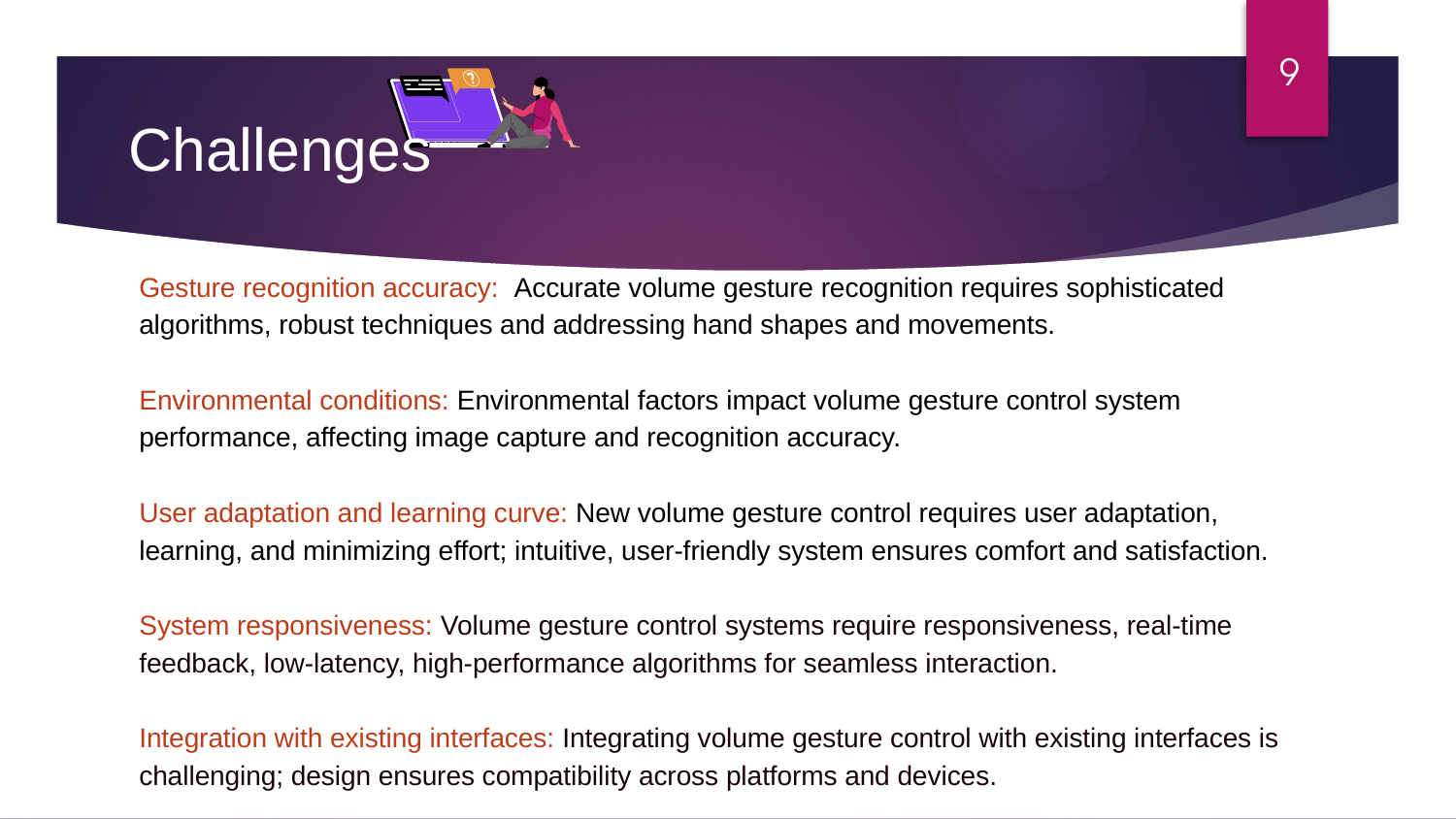

9

# Challenges
Gesture recognition accuracy:  Accurate volume gesture recognition requires sophisticated
algorithms, robust techniques and addressing hand shapes and movements.

Environmental conditions: Environmental factors impact volume gesture control system
performance, affecting image capture and recognition accuracy.

User adaptation and learning curve: New volume gesture control requires user adaptation,
learning, and minimizing effort; intuitive, user-friendly system ensures comfort and satisfaction.

System responsiveness: Volume gesture control systems require responsiveness, real-time
feedback, low-latency, high-performance algorithms for seamless interaction.

Integration with existing interfaces: Integrating volume gesture control with existing interfaces is
challenging; design ensures compatibility across platforms and devices.